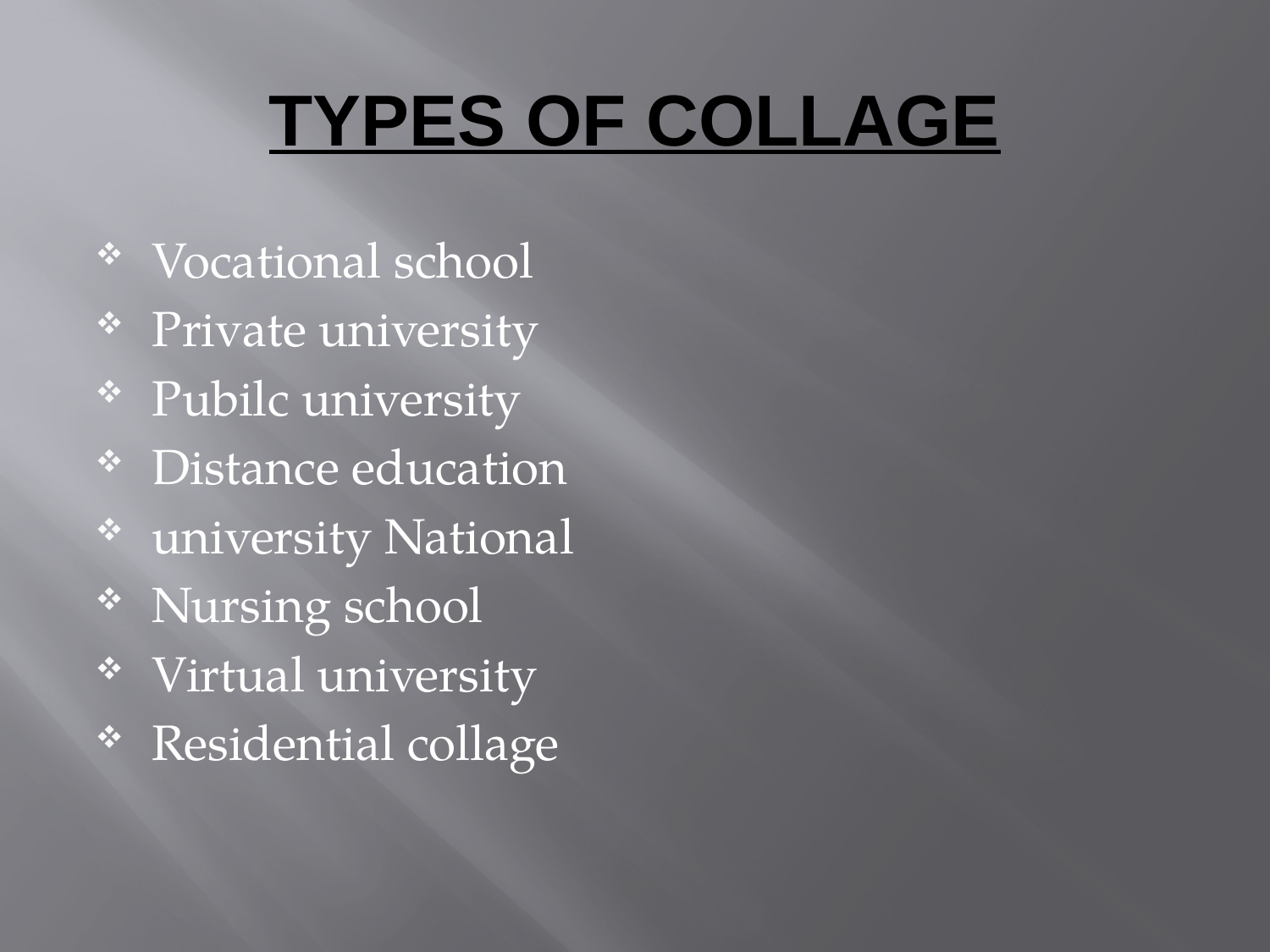

# TYPES OF COLLAGE
Vocational school
Private university
Pubilc university
Distance education
university National
Nursing school
Virtual university
Residential collage